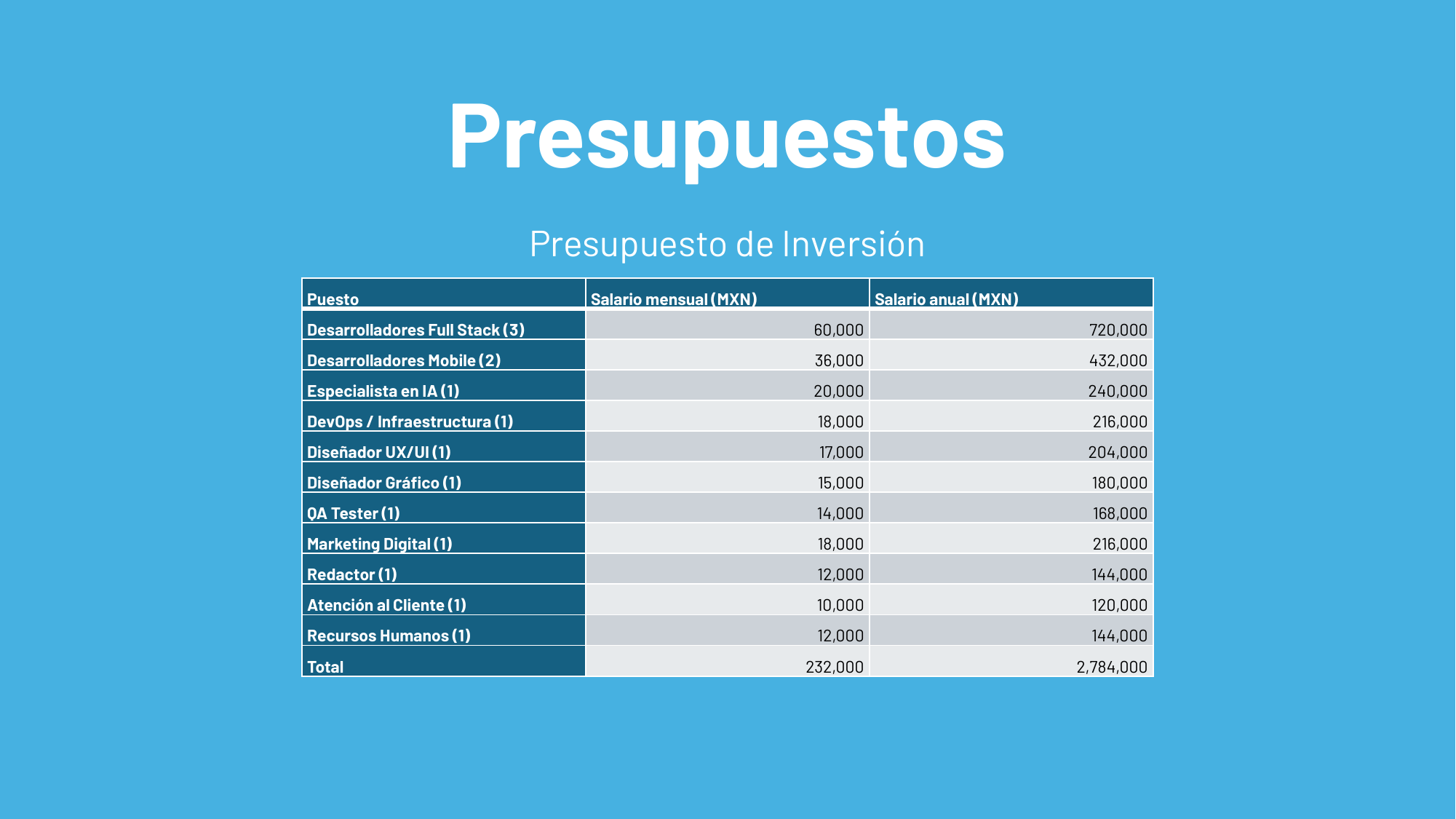

Presupuestos
Presupuesto de Inversión
| Puesto | Salario mensual (MXN) | Salario anual (MXN) |
| --- | --- | --- |
| Desarrolladores Full Stack (3) | 60,000 | 720,000 |
| Desarrolladores Mobile (2) | 36,000 | 432,000 |
| Especialista en IA (1) | 20,000 | 240,000 |
| DevOps / Infraestructura (1) | 18,000 | 216,000 |
| Diseñador UX/UI (1) | 17,000 | 204,000 |
| Diseñador Gráfico (1) | 15,000 | 180,000 |
| QA Tester (1) | 14,000 | 168,000 |
| Marketing Digital (1) | 18,000 | 216,000 |
| Redactor (1) | 12,000 | 144,000 |
| Atención al Cliente (1) | 10,000 | 120,000 |
| Recursos Humanos (1) | 12,000 | 144,000 |
| Total | 232,000 | 2,784,000 |